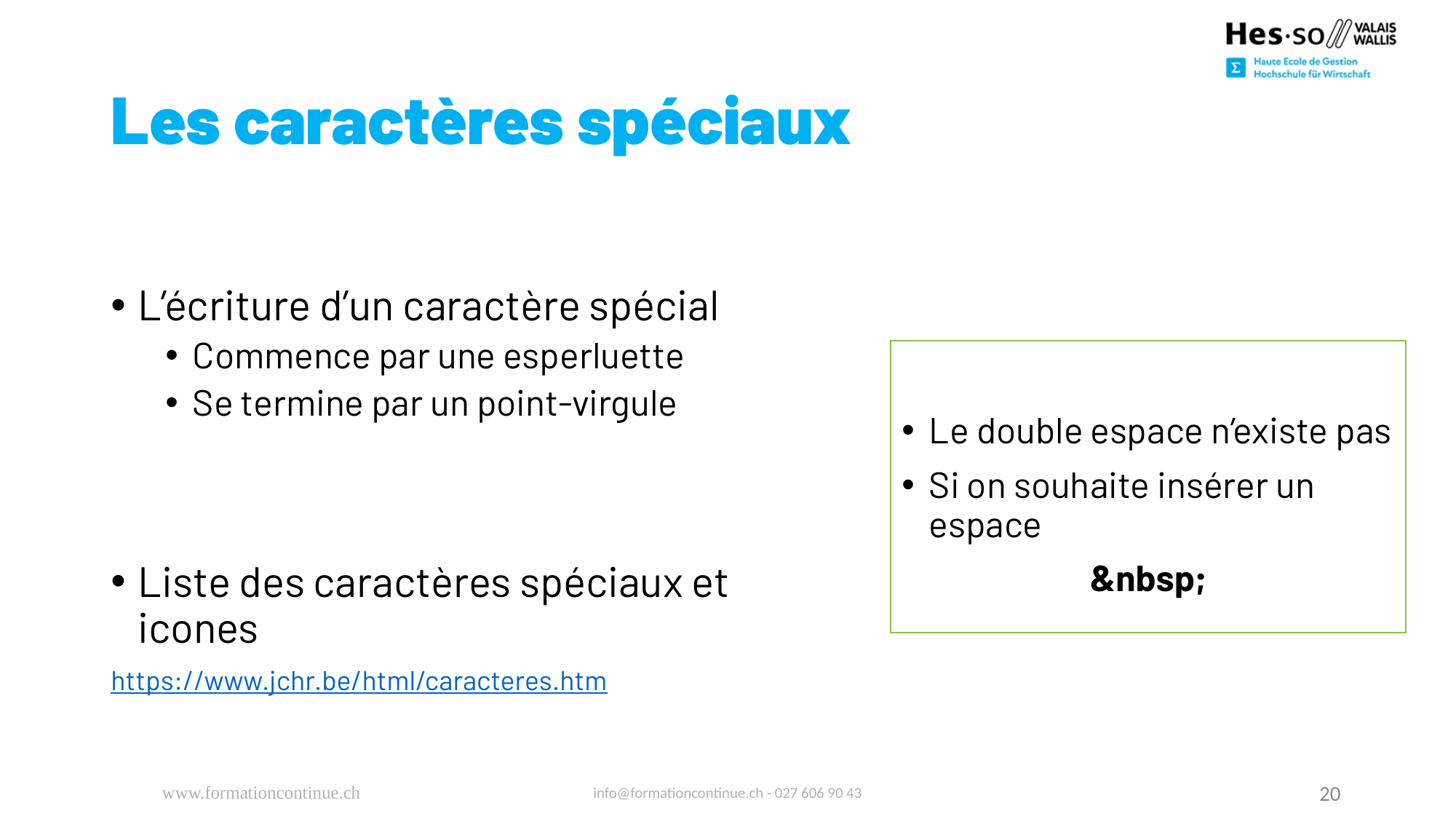

# Les caractères spéciaux
L’écriture d’un caractère spécial
Commence par une esperluette
Se termine par un point-virgule

Liste des caractères spéciaux et icones
https://www.jchr.be/html/caracteres.htm

Le double espace n’existe pas
Si on souhaite insérer un espace
&nbsp;

www.formationcontinue.ch
info@formationcontinue.ch - 027 606 90 43
20